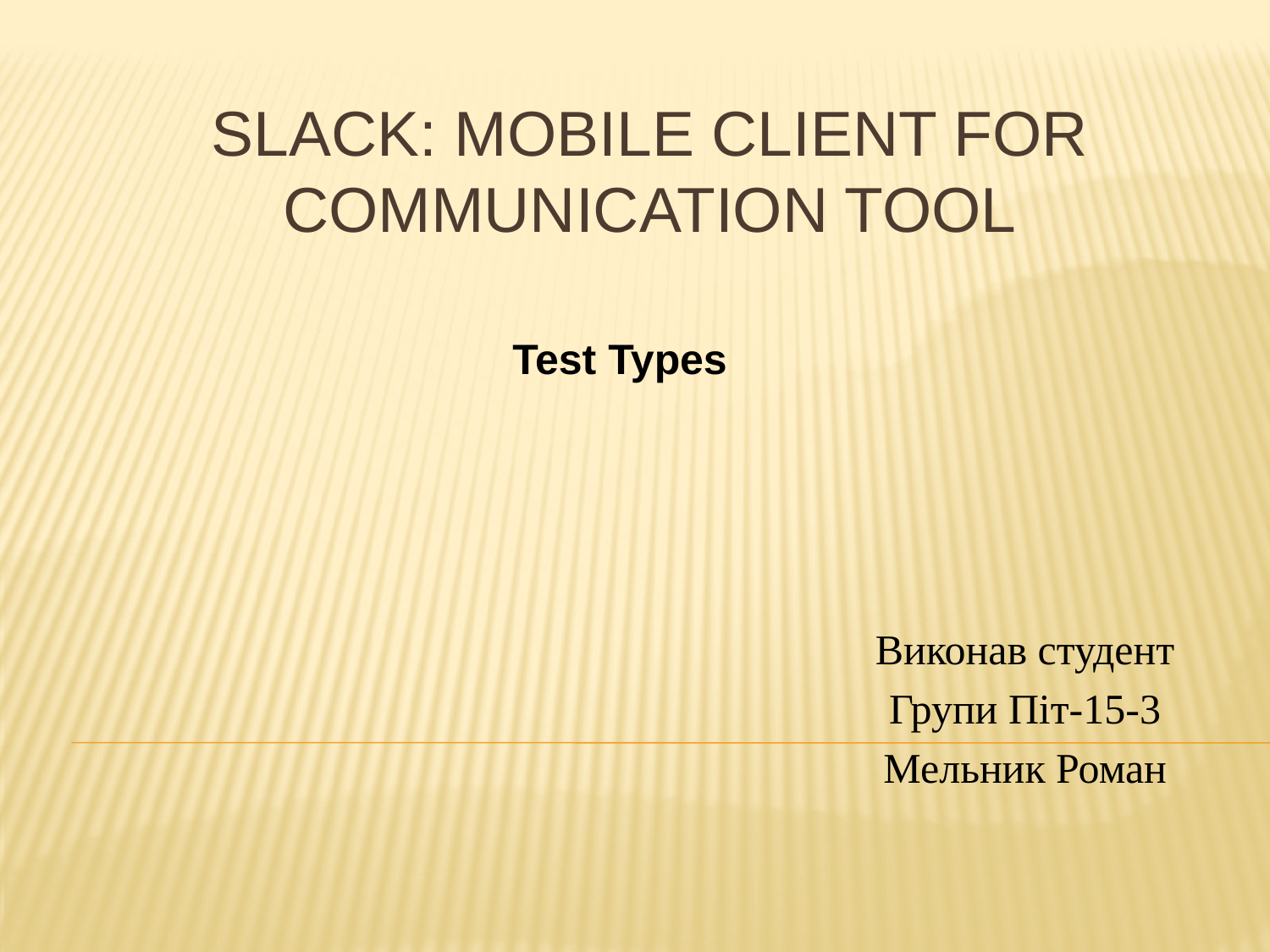

# Slack: Mobile Client for Communication tool
Test Types
Виконав студент
Групи Піт-15-3
Мельник Роман